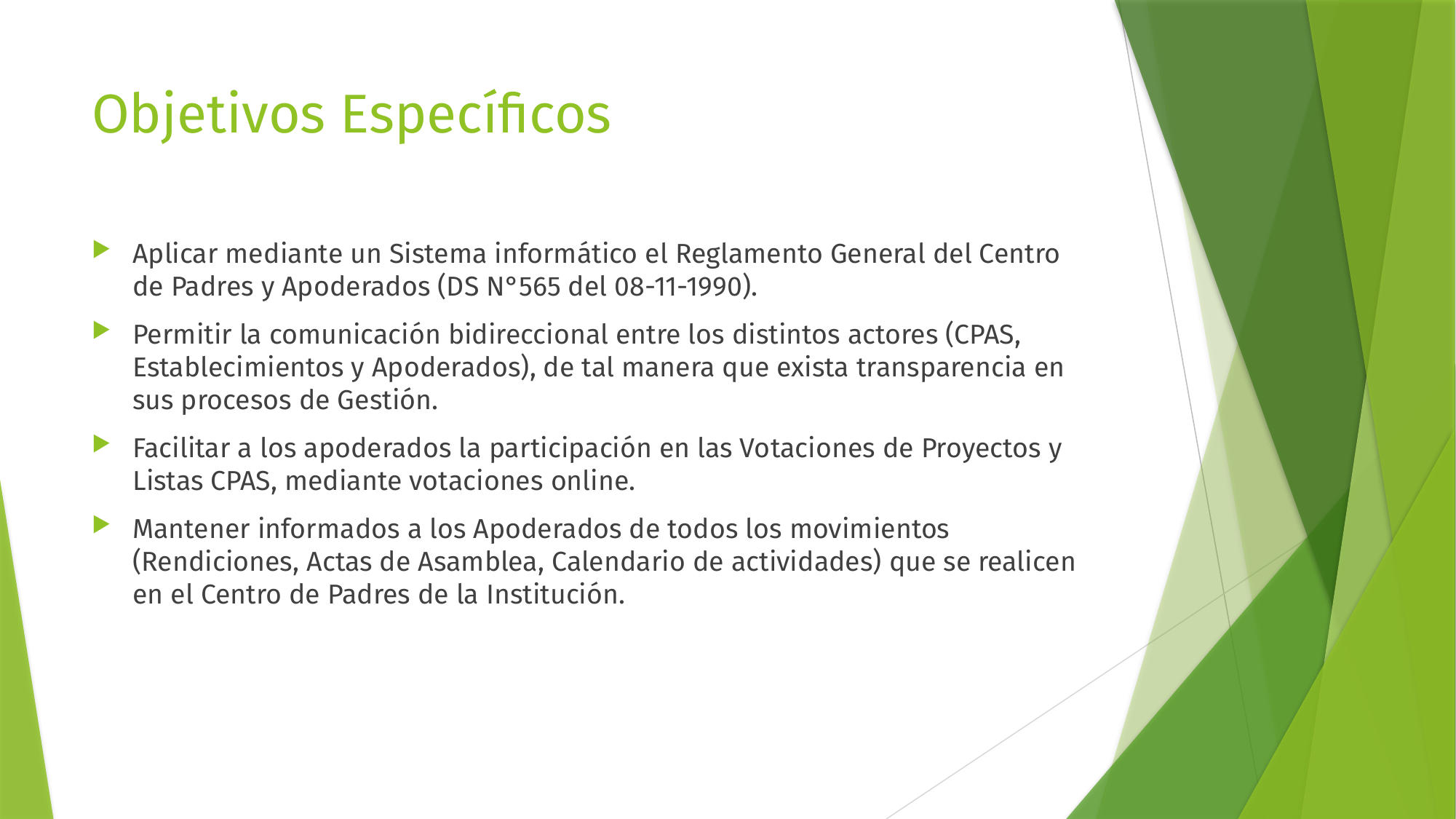

# Objetivos Específicos
Aplicar mediante un Sistema informático el Reglamento General del Centro de Padres y Apoderados (DS N°565 del 08-11-1990).
Permitir la comunicación bidireccional entre los distintos actores (CPAS, Establecimientos y Apoderados), de tal manera que exista transparencia en sus procesos de Gestión.
Facilitar a los apoderados la participación en las Votaciones de Proyectos y Listas CPAS, mediante votaciones online.
Mantener informados a los Apoderados de todos los movimientos (Rendiciones, Actas de Asamblea, Calendario de actividades) que se realicen en el Centro de Padres de la Institución.